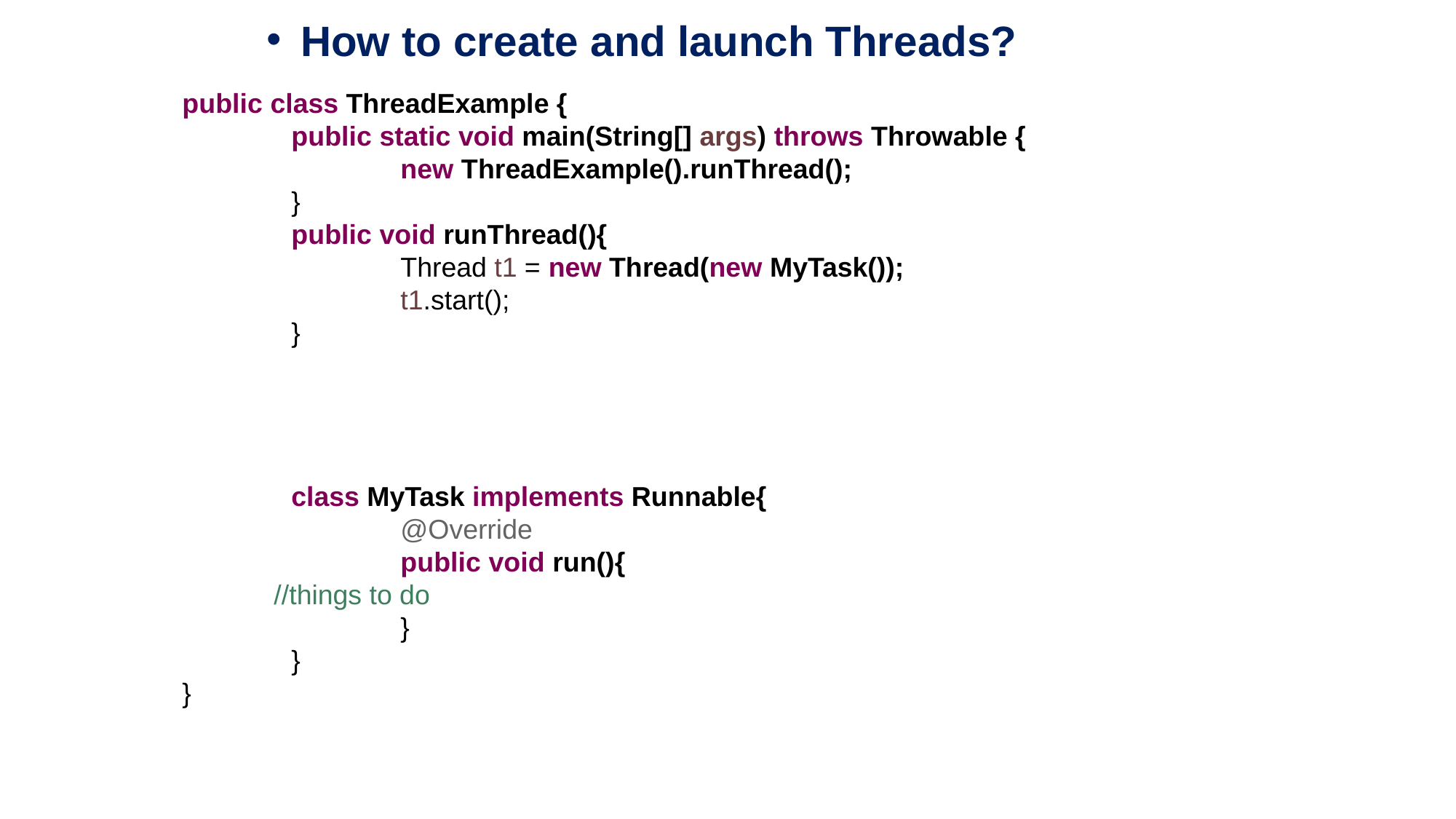

How to create and launch Threads?
public class ThreadExample {
	public static void main(String[] args) throws Throwable {
		new ThreadExample().runThread();
	}
	public void runThread(){
		Thread t1 = new Thread(new MyTask());
		t1.start();
	}

	class MyTask implements Runnable{
		@Override
		public void run(){
            //things to do
		}
	}
}